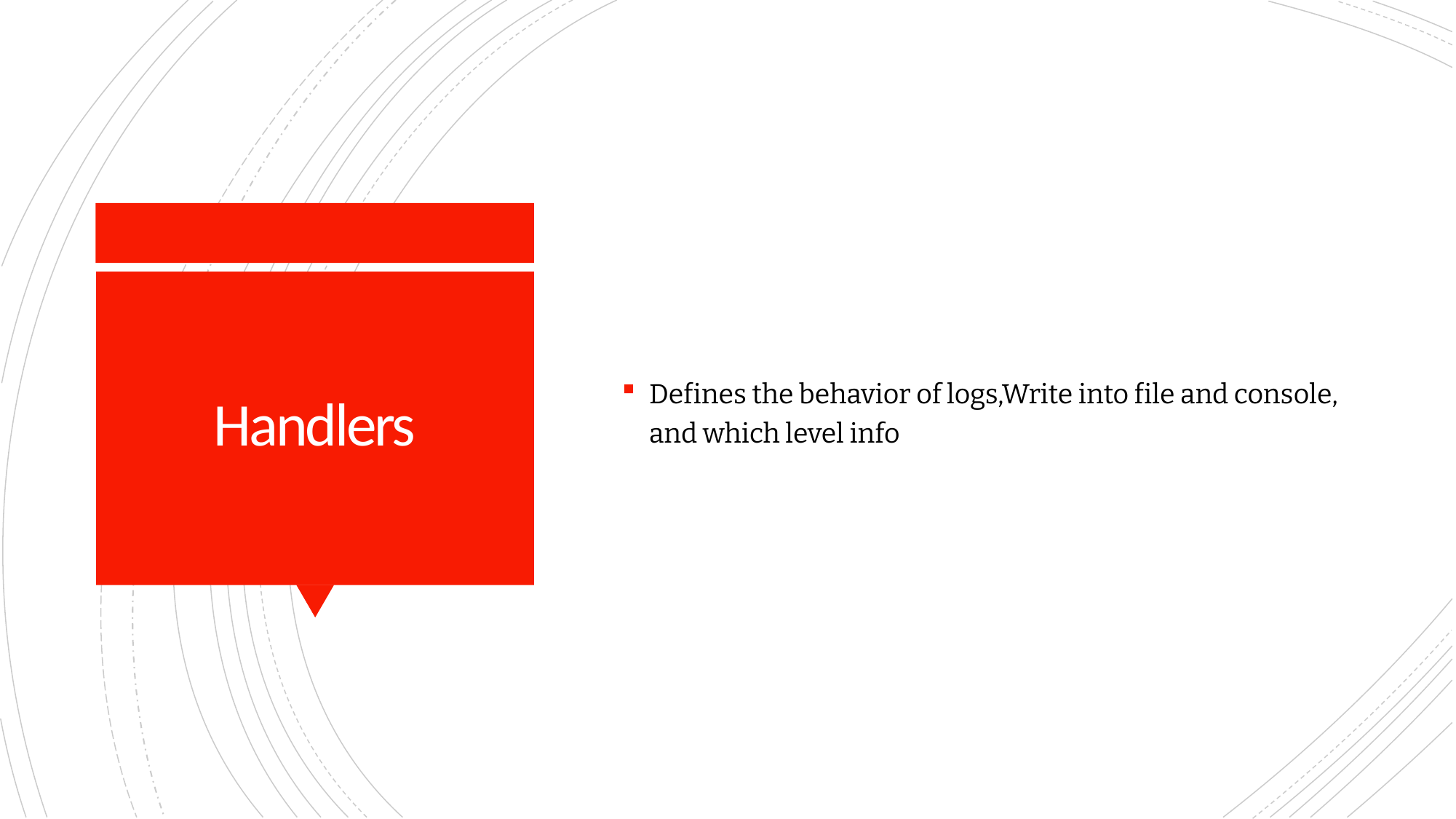

Defines the behavior of logs,Write into file and console, and which level info
# Handlers